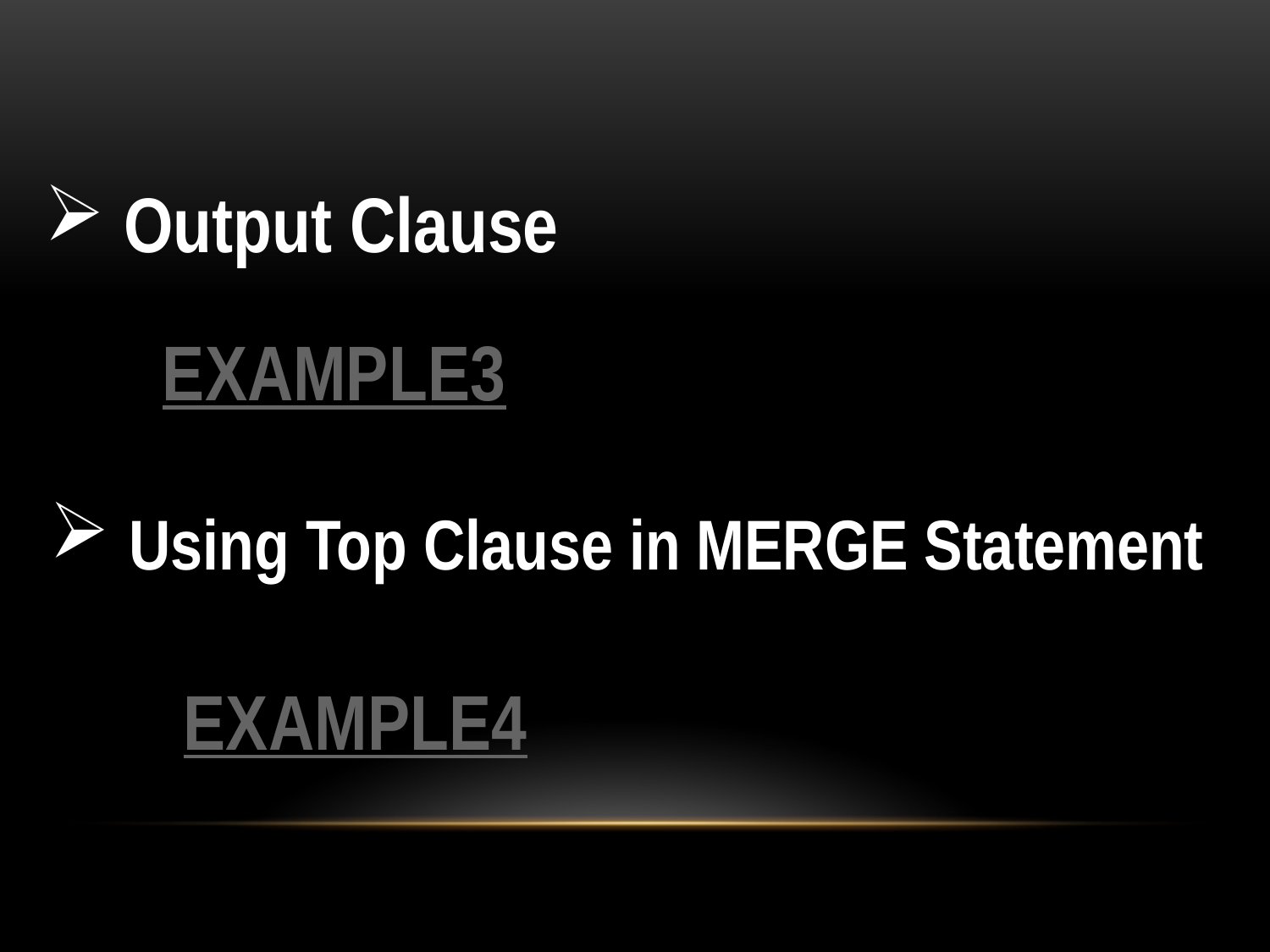

Output Clause
EXAMPLE3
 Using Top Clause in MERGE Statement
EXAMPLE4